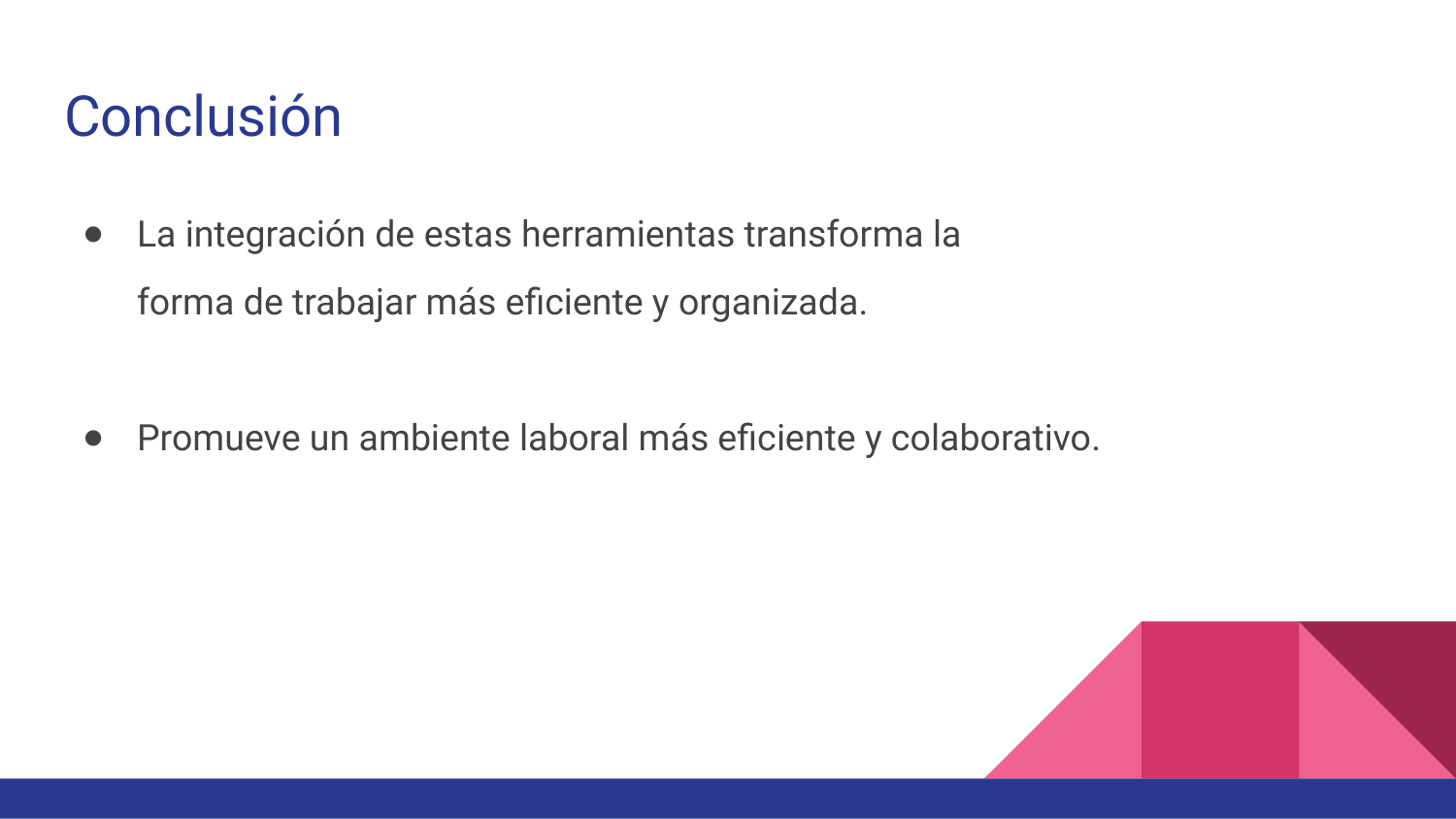

# Conclusión
La integración de estas herramientas transforma la
forma de trabajar más eficiente y organizada.

Promueve un ambiente laboral más eficiente y colaborativo.